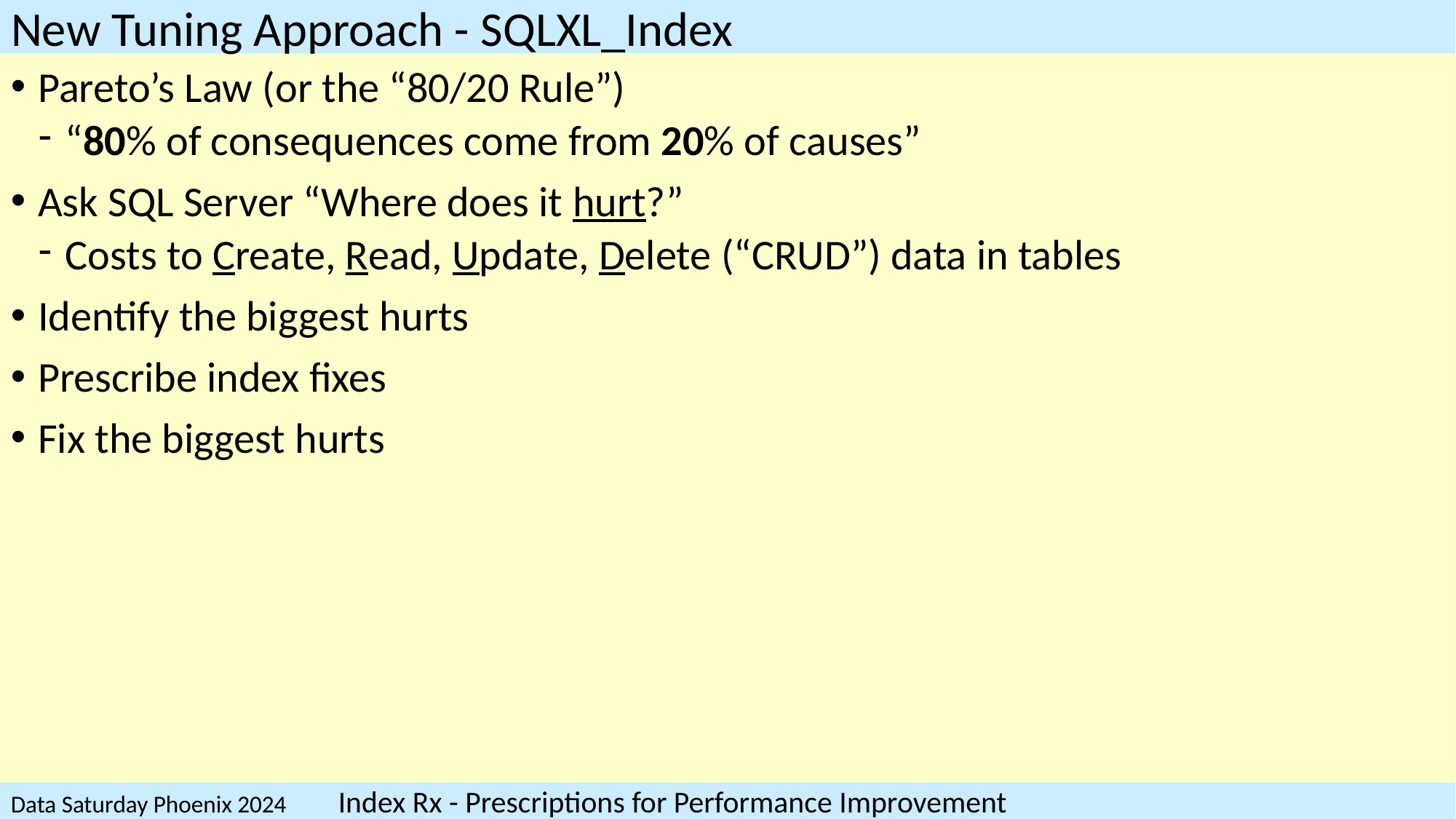

# New Tuning Approach - SQLXL_Index
Pareto’s Law (or the “80/20 Rule”)
“80% of consequences come from 20% of causes”
Ask SQL Server “Where does it hurt?”
Costs to Create, Read, Update, Delete (“CRUD”) data in tables
Identify the biggest hurts
Prescribe index fixes
Fix the biggest hurts